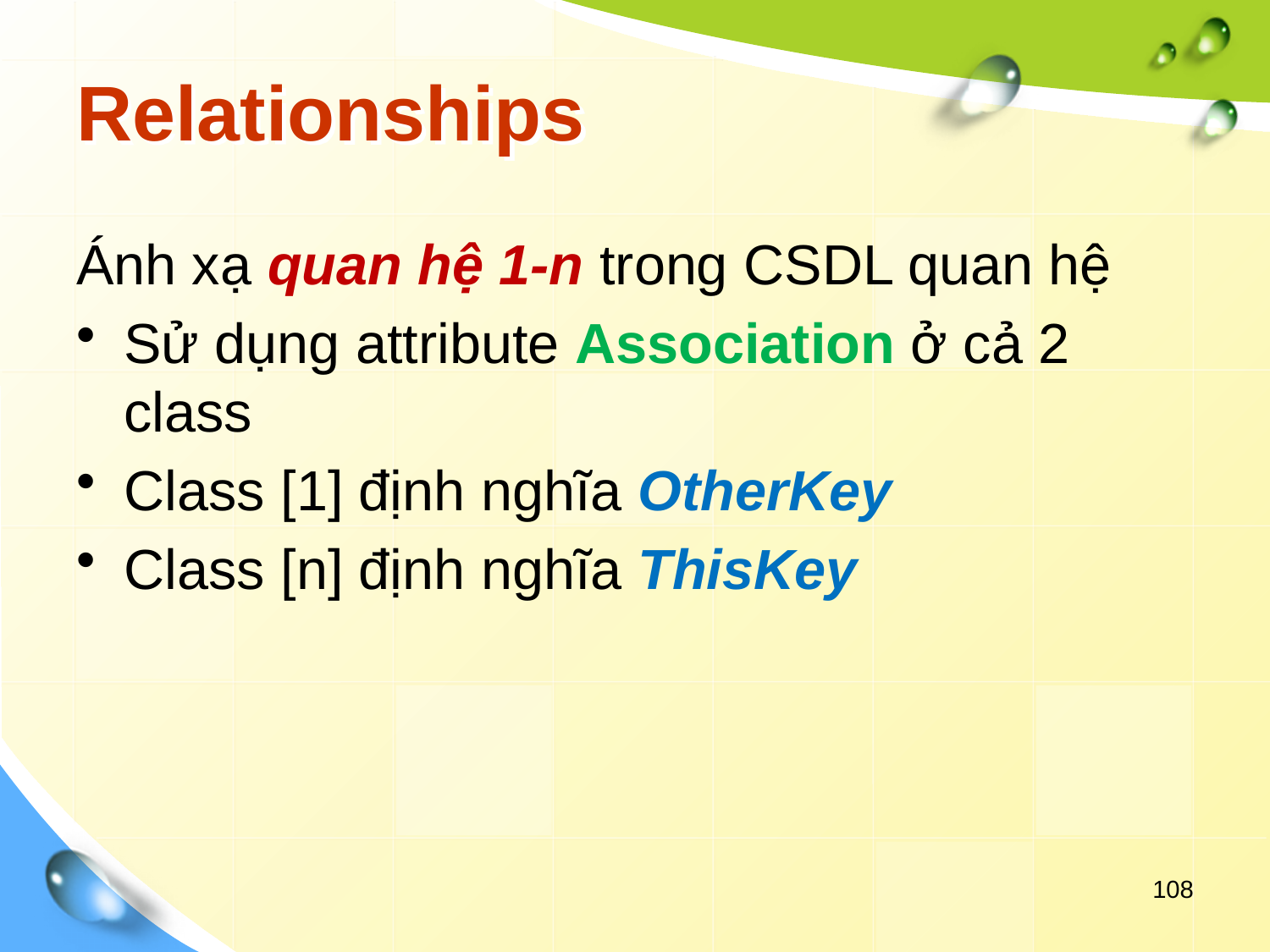

# Relationships
Ánh xạ quan hệ 1-n trong CSDL quan hệ
Sử dụng attribute Association ở cả 2 class
Class [1] định nghĩa OtherKey
Class [n] định nghĩa ThisKey
108